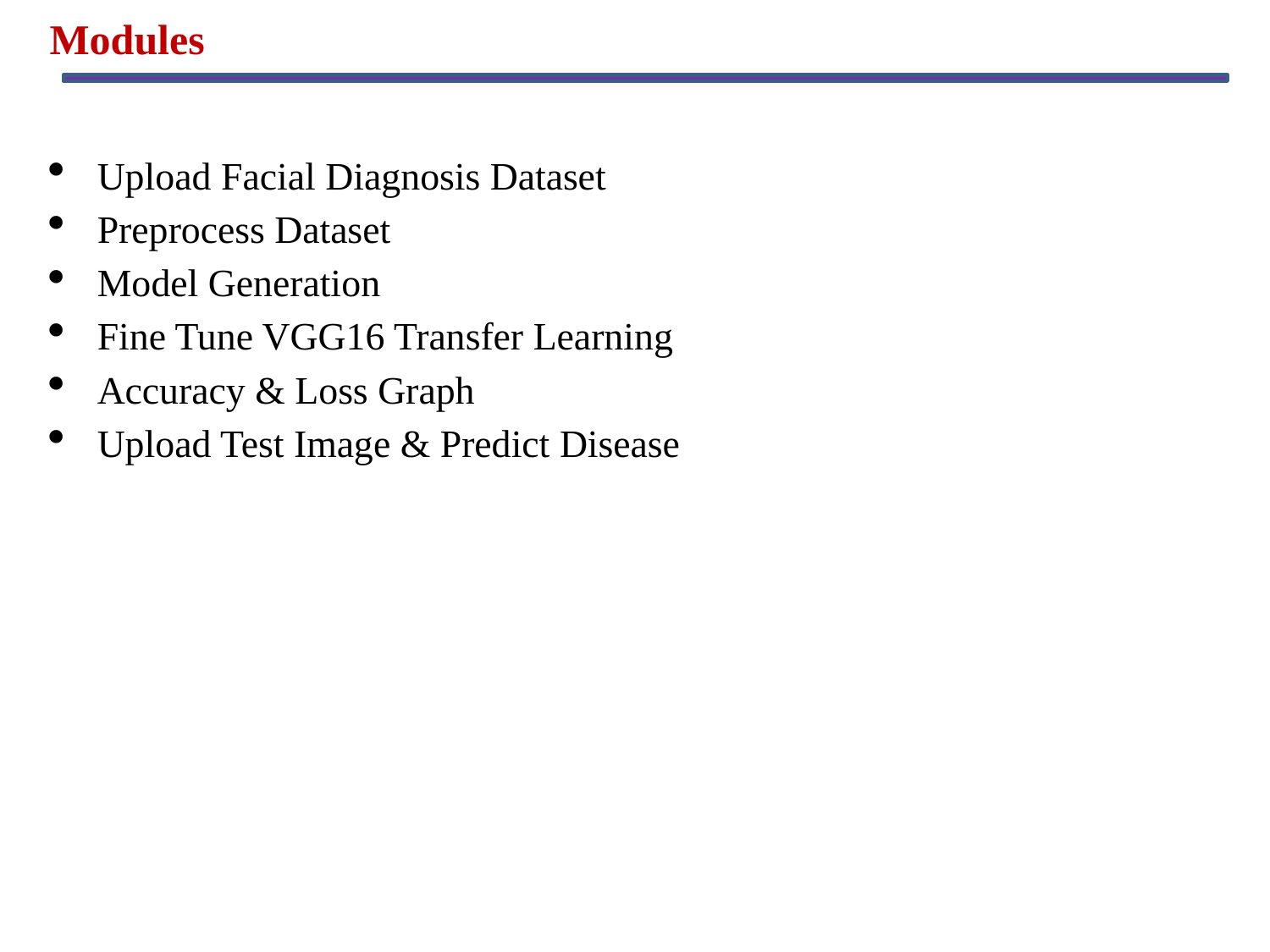

Modules

Upload Facial Diagnosis Dataset
Preprocess Dataset
Model Generation
Fine Tune VGG16 Transfer Learning
Accuracy & Loss Graph
Upload Test Image & Predict Disease